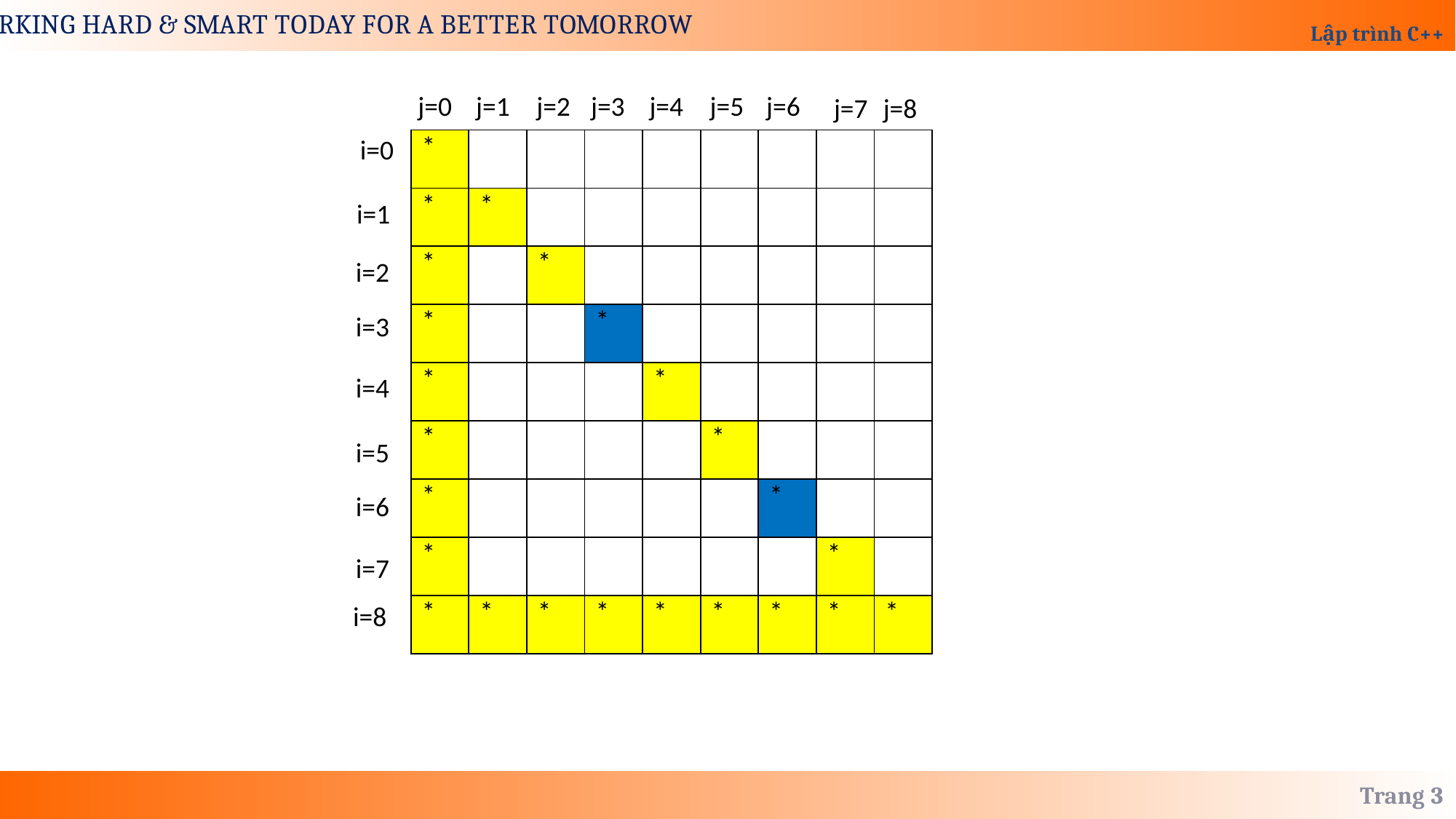

j=0
j=1
j=2
j=3
j=4
j=5
j=6
j=7
j=8
i=0
| \* |  |  |  |  |  |  |  |  |
| --- | --- | --- | --- | --- | --- | --- | --- | --- |
| \* | \* |  |  |  |  |  |  |  |
| \* |  | \* |  |  |  |  |  |  |
| \* |  |  | \* |  |  |  |  |  |
| \* |  |  |  | \* |  |  |  |  |
| \* |  |  |  |  | \* |  |  |  |
| \* |  |  |  |  |  | \* |  |  |
| \* |  |  |  |  |  |  | \* |  |
| \* | \* | \* | \* | \* | \* | \* | \* | \* |
i=1
i=2
i=3
i=4
i=5
i=6
i=7
i=8
Trang 3